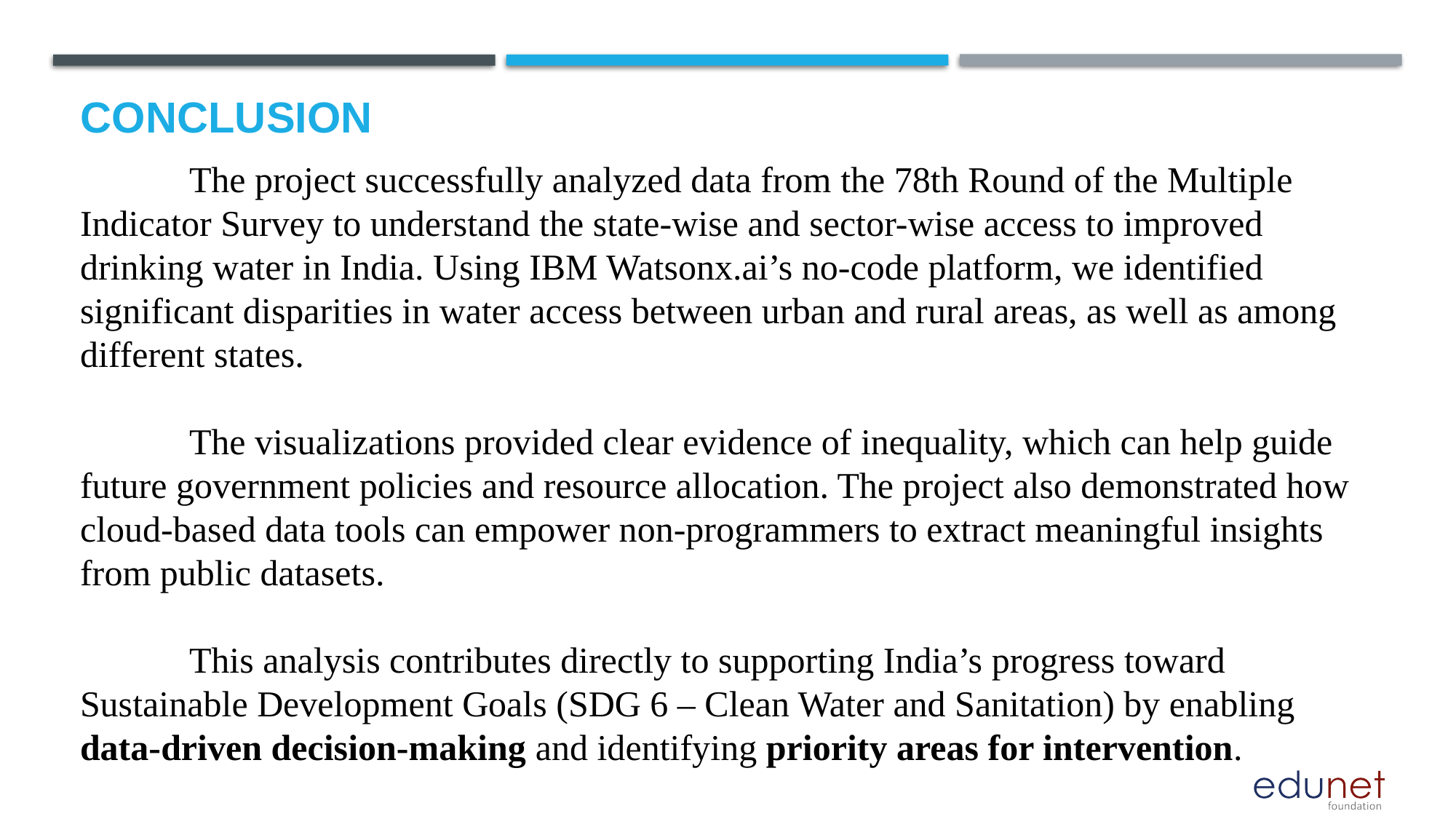

# Conclusion
	The project successfully analyzed data from the 78th Round of the Multiple Indicator Survey to understand the state-wise and sector-wise access to improved drinking water in India. Using IBM Watsonx.ai’s no-code platform, we identified significant disparities in water access between urban and rural areas, as well as among different states.

	The visualizations provided clear evidence of inequality, which can help guide future government policies and resource allocation. The project also demonstrated how cloud-based data tools can empower non-programmers to extract meaningful insights from public datasets.

	This analysis contributes directly to supporting India’s progress toward Sustainable Development Goals (SDG 6 – Clean Water and Sanitation) by enabling data-driven decision-making and identifying priority areas for intervention.